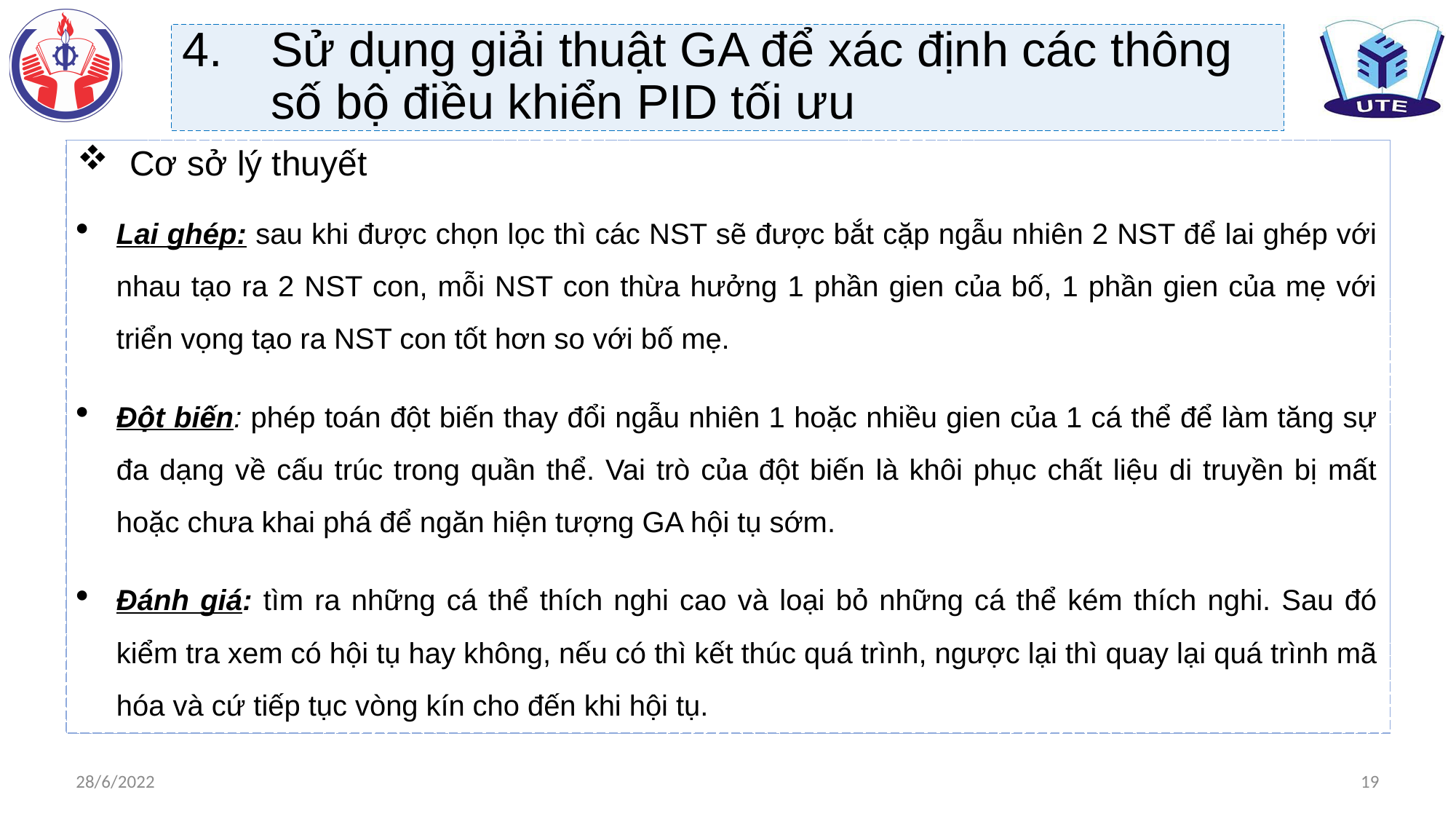

Sử dụng giải thuật GA để xác định các thông số bộ điều khiển PID tối ưu
Cơ sở lý thuyết
Lai ghép: sau khi được chọn lọc thì các NST sẽ được bắt cặp ngẫu nhiên 2 NST để lai ghép với nhau tạo ra 2 NST con, mỗi NST con thừa hưởng 1 phần gien của bố, 1 phần gien của mẹ với triển vọng tạo ra NST con tốt hơn so với bố mẹ.
Đột biến: phép toán đột biến thay đổi ngẫu nhiên 1 hoặc nhiều gien của 1 cá thể để làm tăng sự đa dạng về cấu trúc trong quần thể. Vai trò của đột biến là khôi phục chất liệu di truyền bị mất hoặc chưa khai phá để ngăn hiện tượng GA hội tụ sớm.
Đánh giá: tìm ra những cá thể thích nghi cao và loại bỏ những cá thể kém thích nghi. Sau đó kiểm tra xem có hội tụ hay không, nếu có thì kết thúc quá trình, ngược lại thì quay lại quá trình mã hóa và cứ tiếp tục vòng kín cho đến khi hội tụ.

19
28/6/2022